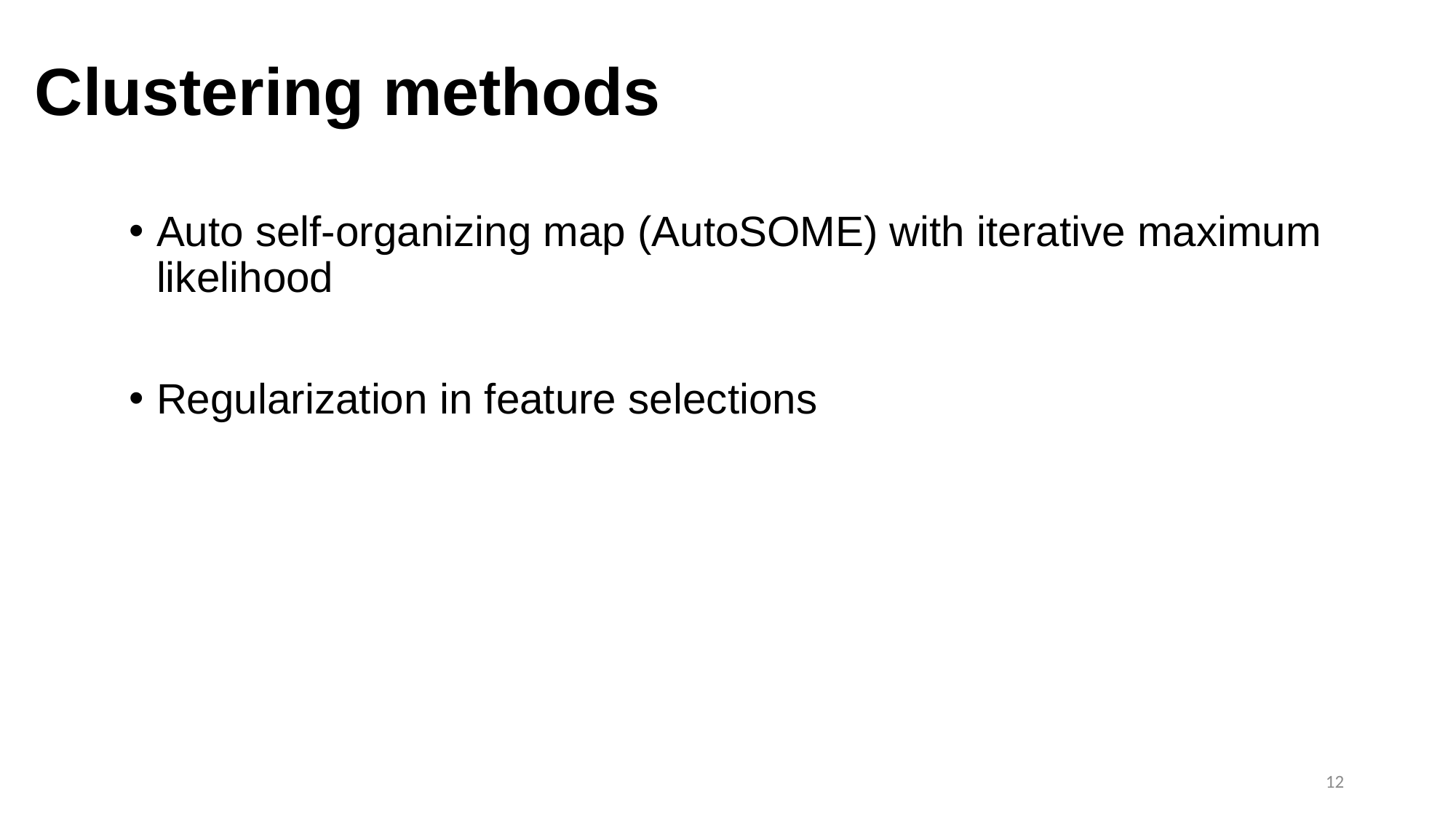

Clustering methods
Auto self-organizing map (AutoSOME) with iterative maximum likelihood

Regularization in feature selections

12